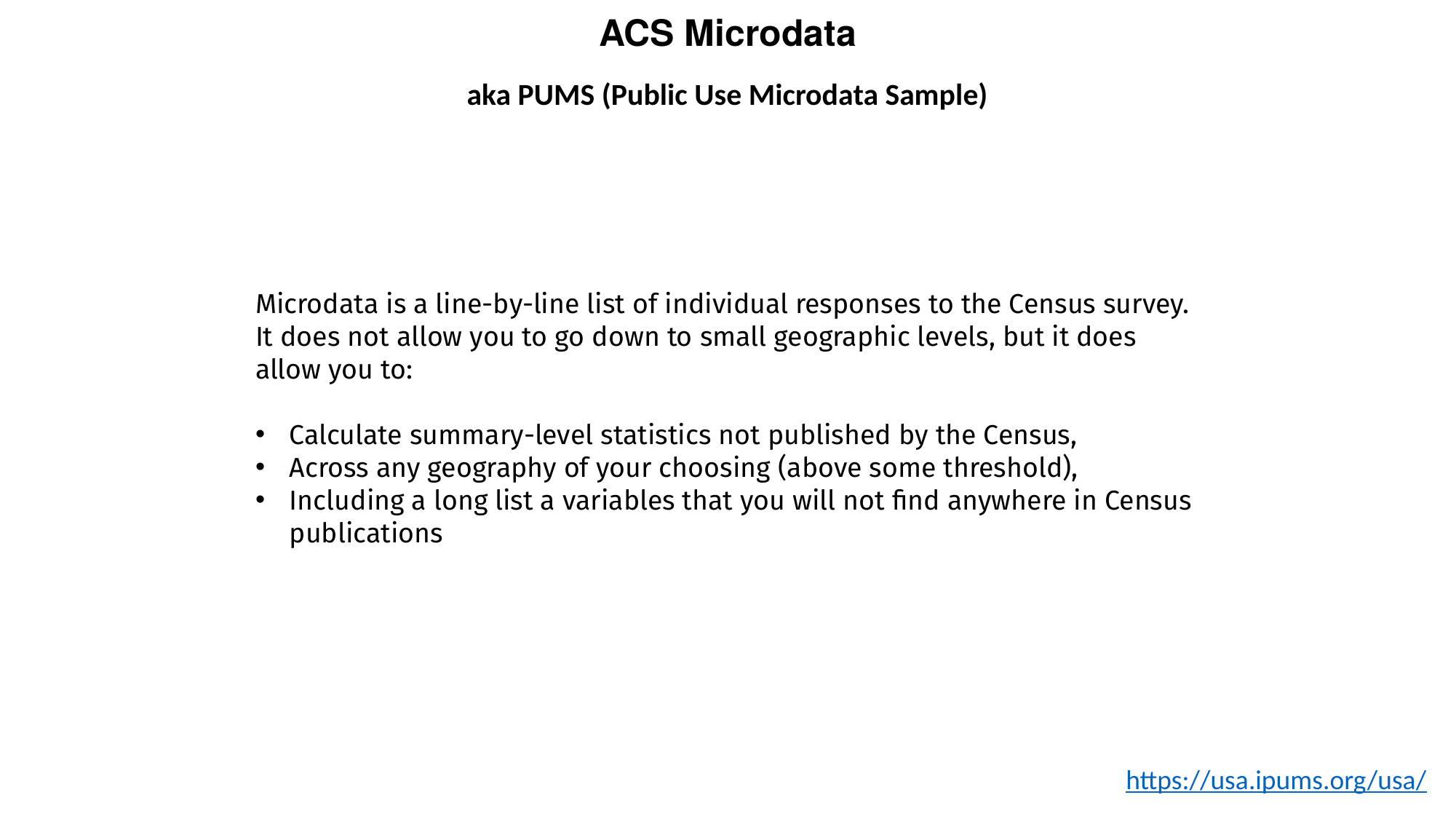

ACS Microdata
aka PUMS (Public Use Microdata Sample)
Microdata is a line-by-line list of individual responses to the Census survey. It does not allow you to go down to small geographic levels, but it does allow you to:
Calculate summary-level statistics not published by the Census,
Across any geography of your choosing (above some threshold),
Including a long list a variables that you will not find anywhere in Census publications

https://usa.ipums.org/usa/